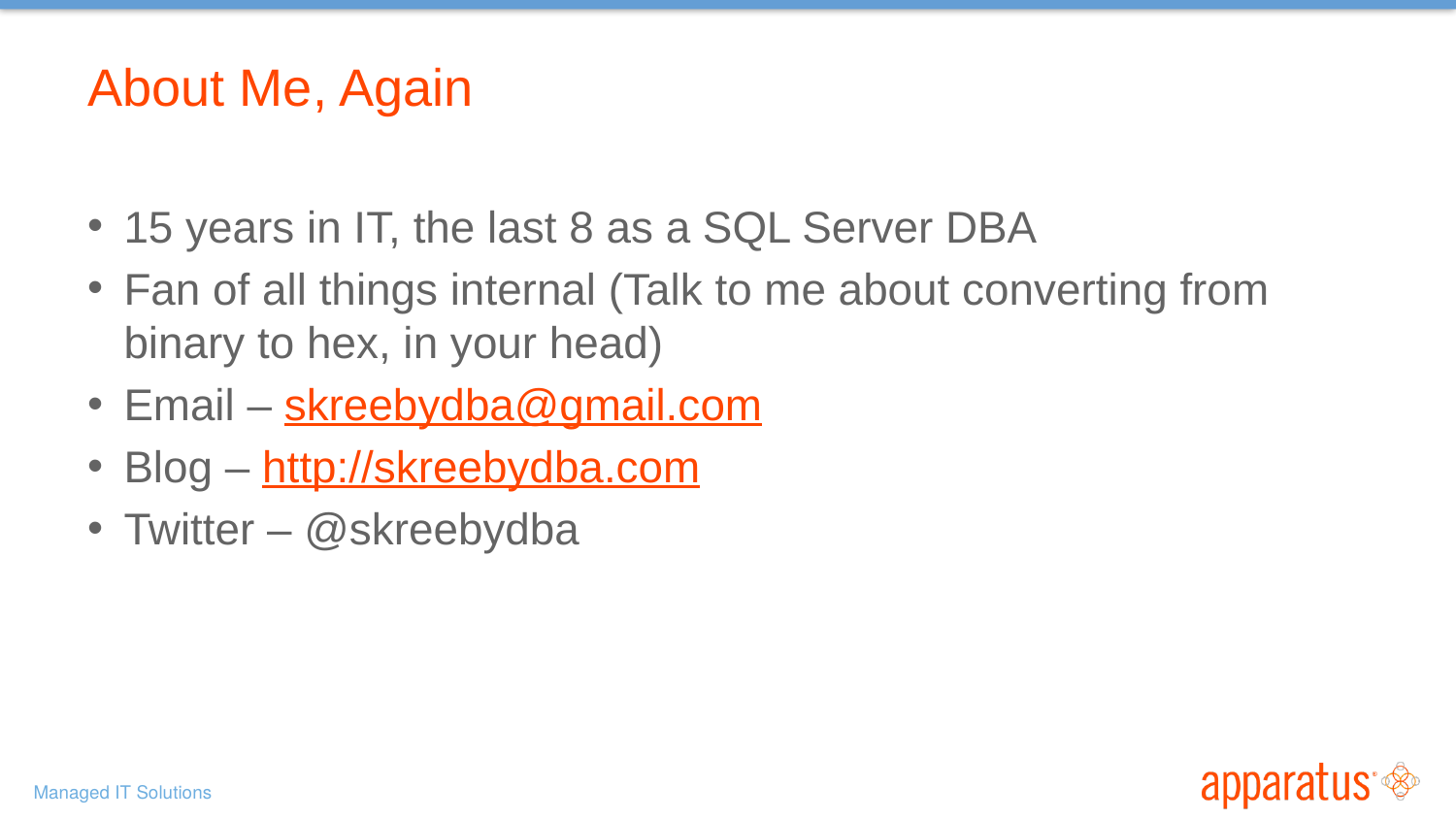

# About Me, Again
15 years in IT, the last 8 as a SQL Server DBA
Fan of all things internal (Talk to me about converting from binary to hex, in your head)
Email – skreebydba@gmail.com
Blog – http://skreebydba.com
Twitter – @skreebydba